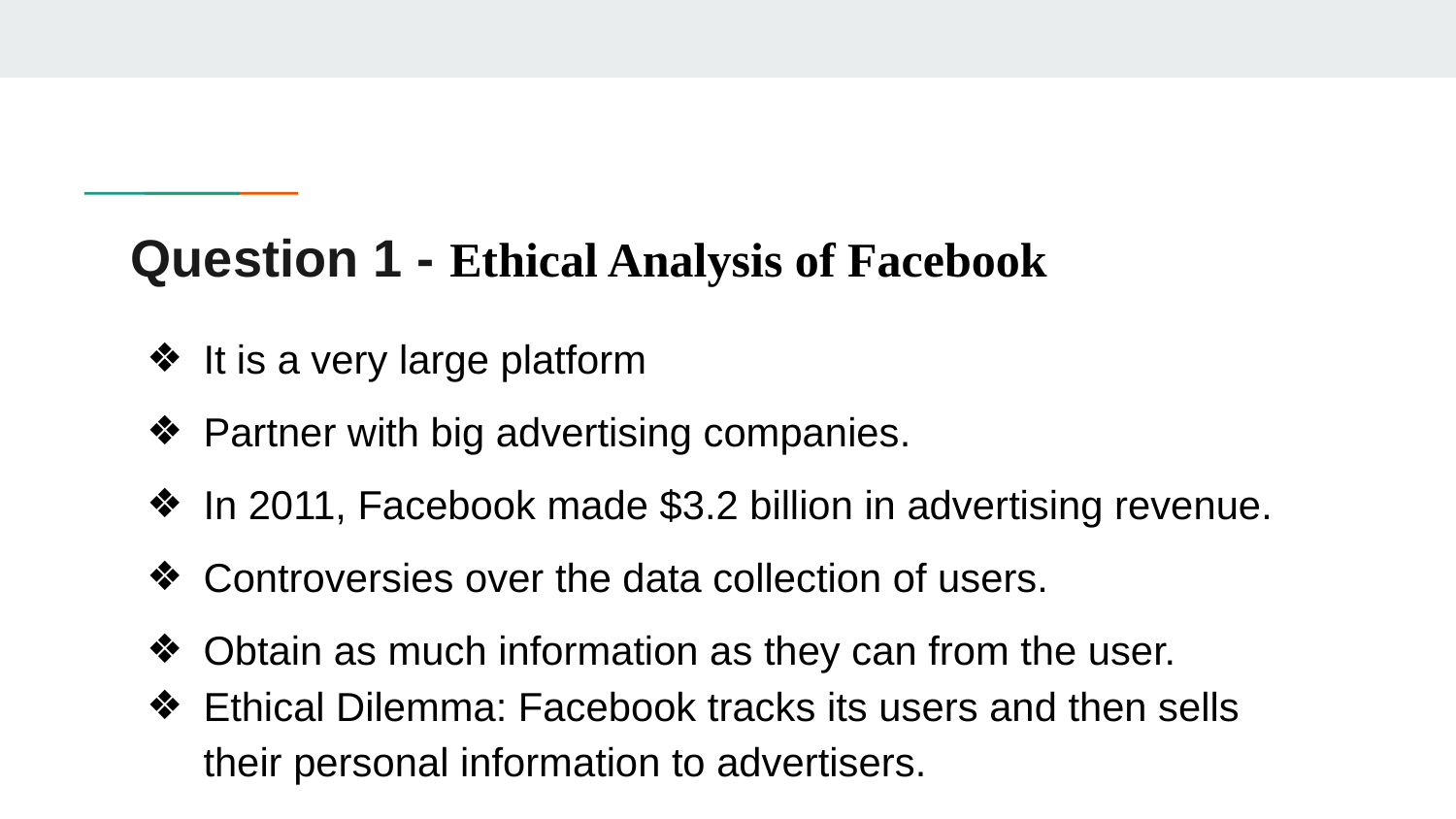

# Question 1 - Ethical Analysis of Facebook

It is a very large platform
Partner with big advertising companies.
In 2011, Facebook made $3.2 billion in advertising revenue.
Controversies over the data collection of users.
Obtain as much information as they can from the user.
Ethical Dilemma: Facebook tracks its users and then sells their personal information to advertisers.